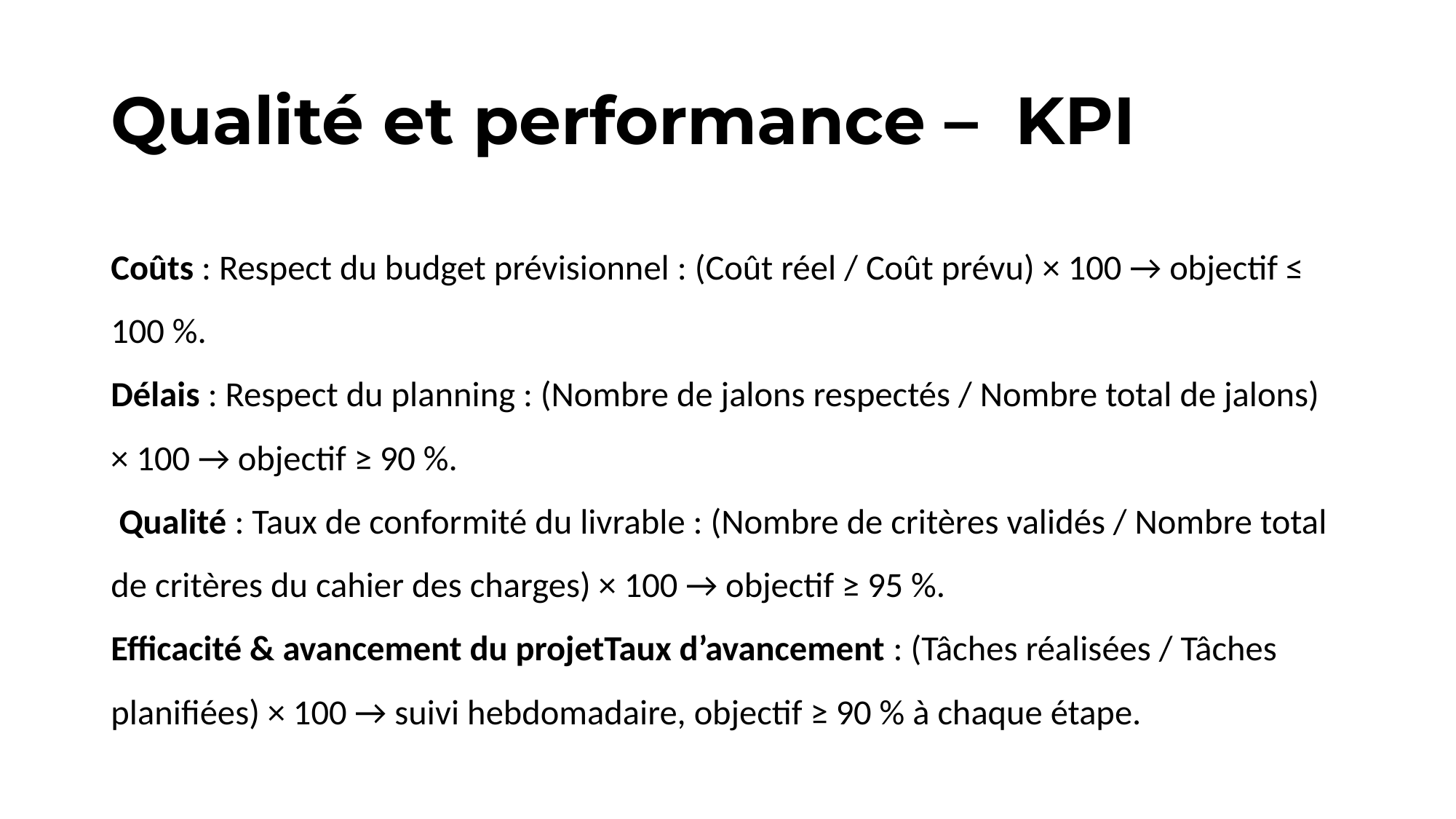

# Qualité et performance –  KPI
Coûts : Respect du budget prévisionnel : (Coût réel / Coût prévu) × 100 → objectif ≤ 100 %.
Délais : Respect du planning : (Nombre de jalons respectés / Nombre total de jalons) × 100 → objectif ≥ 90 %.
 Qualité : Taux de conformité du livrable : (Nombre de critères validés / Nombre total de critères du cahier des charges) × 100 → objectif ≥ 95 %.
Efficacité & avancement du projetTaux d’avancement : (Tâches réalisées / Tâches planifiées) × 100 → suivi hebdomadaire, objectif ≥ 90 % à chaque étape.